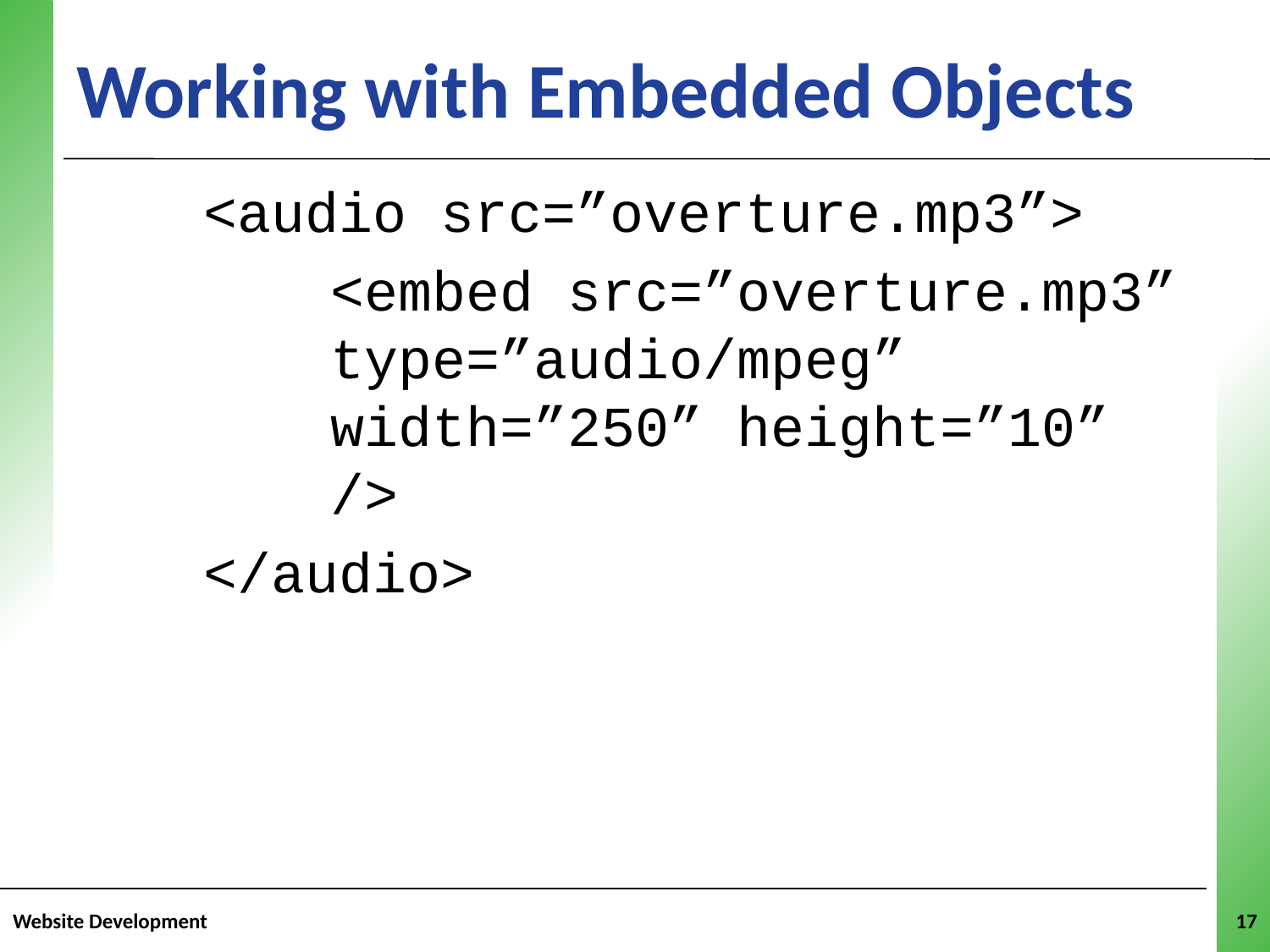

# Working with Embedded Objects
	<audio src=”overture.mp3”>
		<embed src=”overture.mp3” 		type=”audio/mpeg” 				width=”250” height=”10” 		/>
	</audio>
Website Development
17